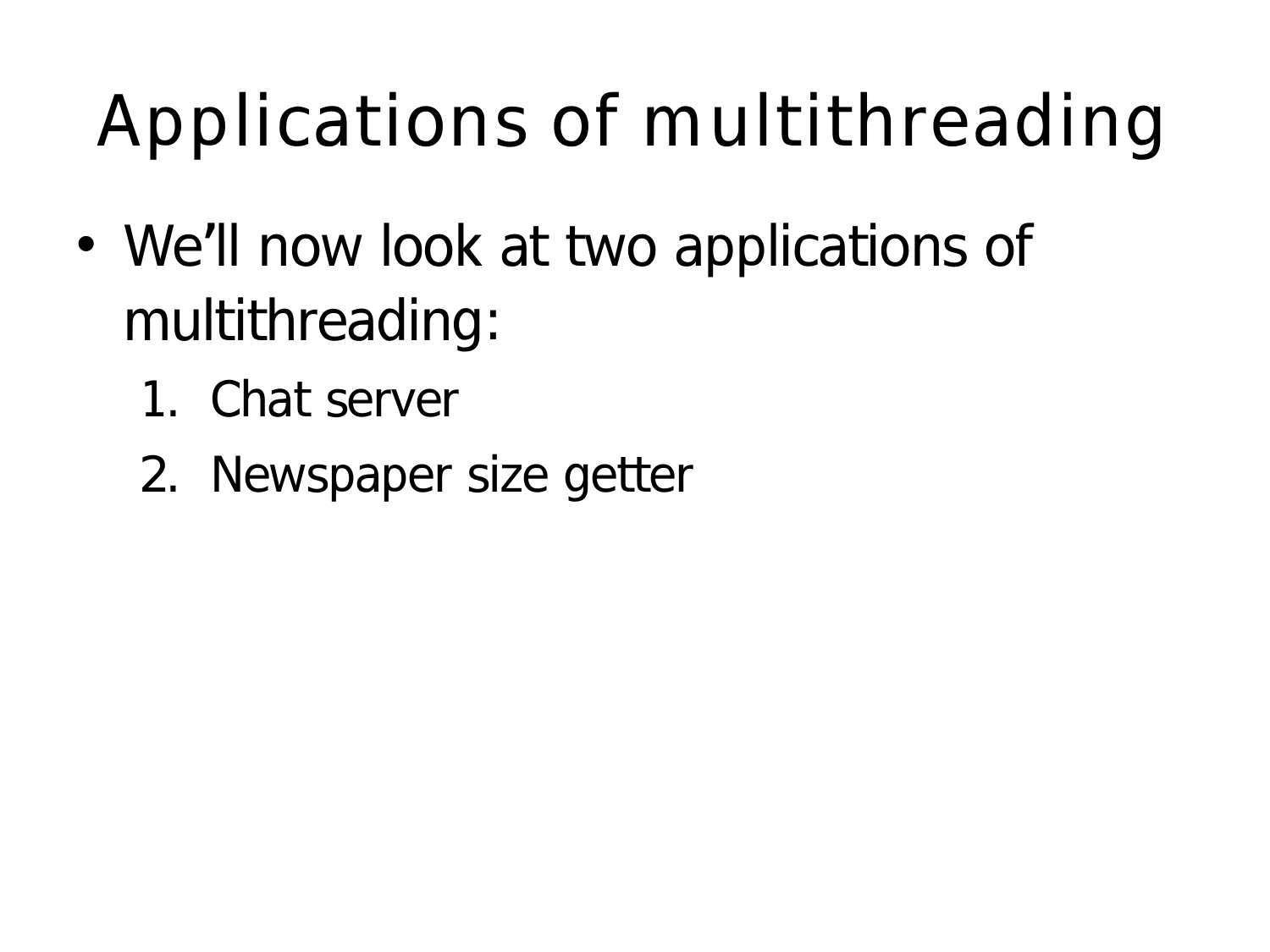

# Applications of multithreading
We’ll now look at two applications of multithreading:
Chat server
Newspaper size getter